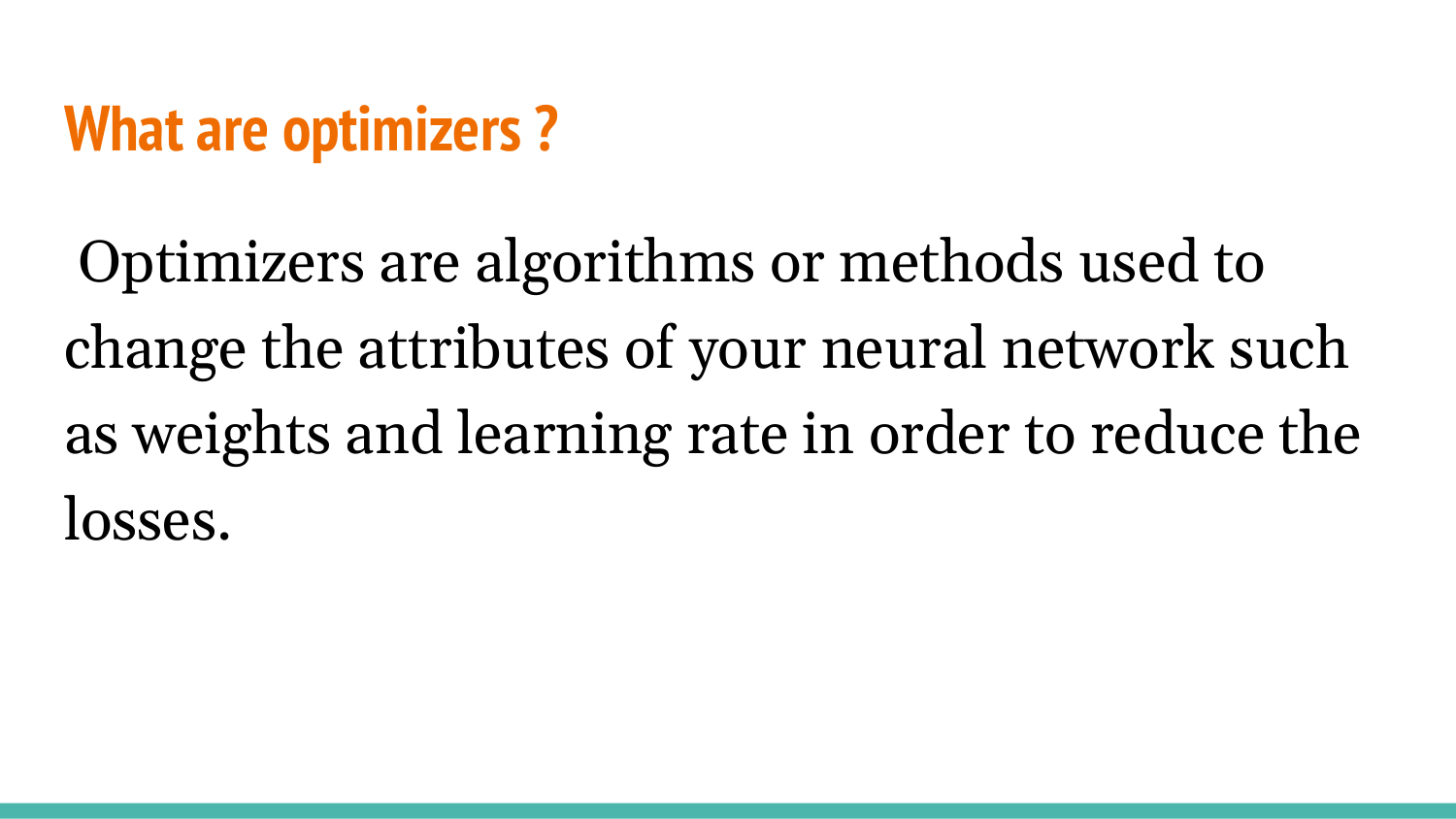

# What are optimizers ?
 Optimizers are algorithms or methods used to change the attributes of your neural network such as weights and learning rate in order to reduce the losses.